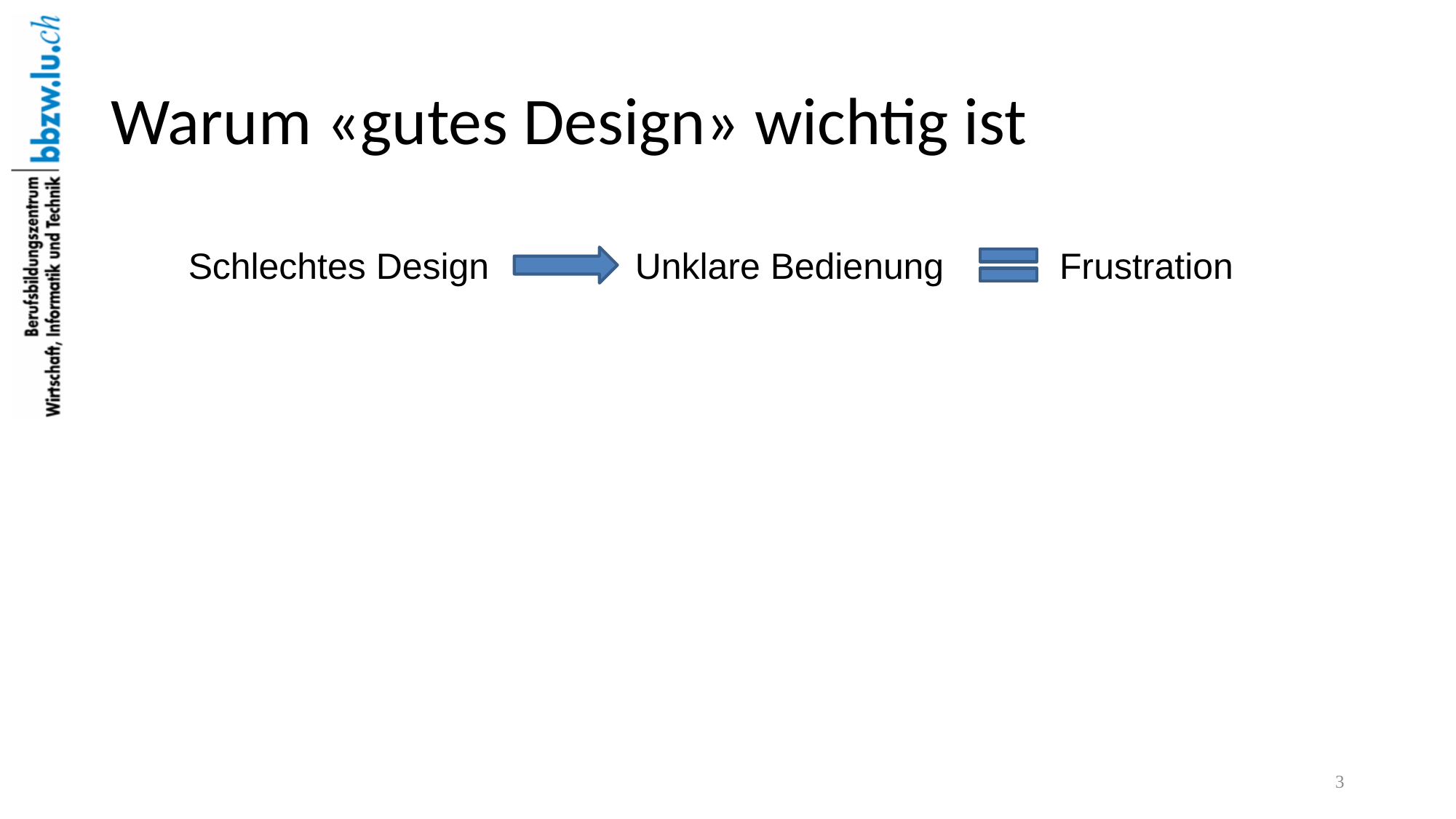

# Warum «gutes Design» wichtig ist

Frustration
Schlechtes Design
Unklare Bedienung

3